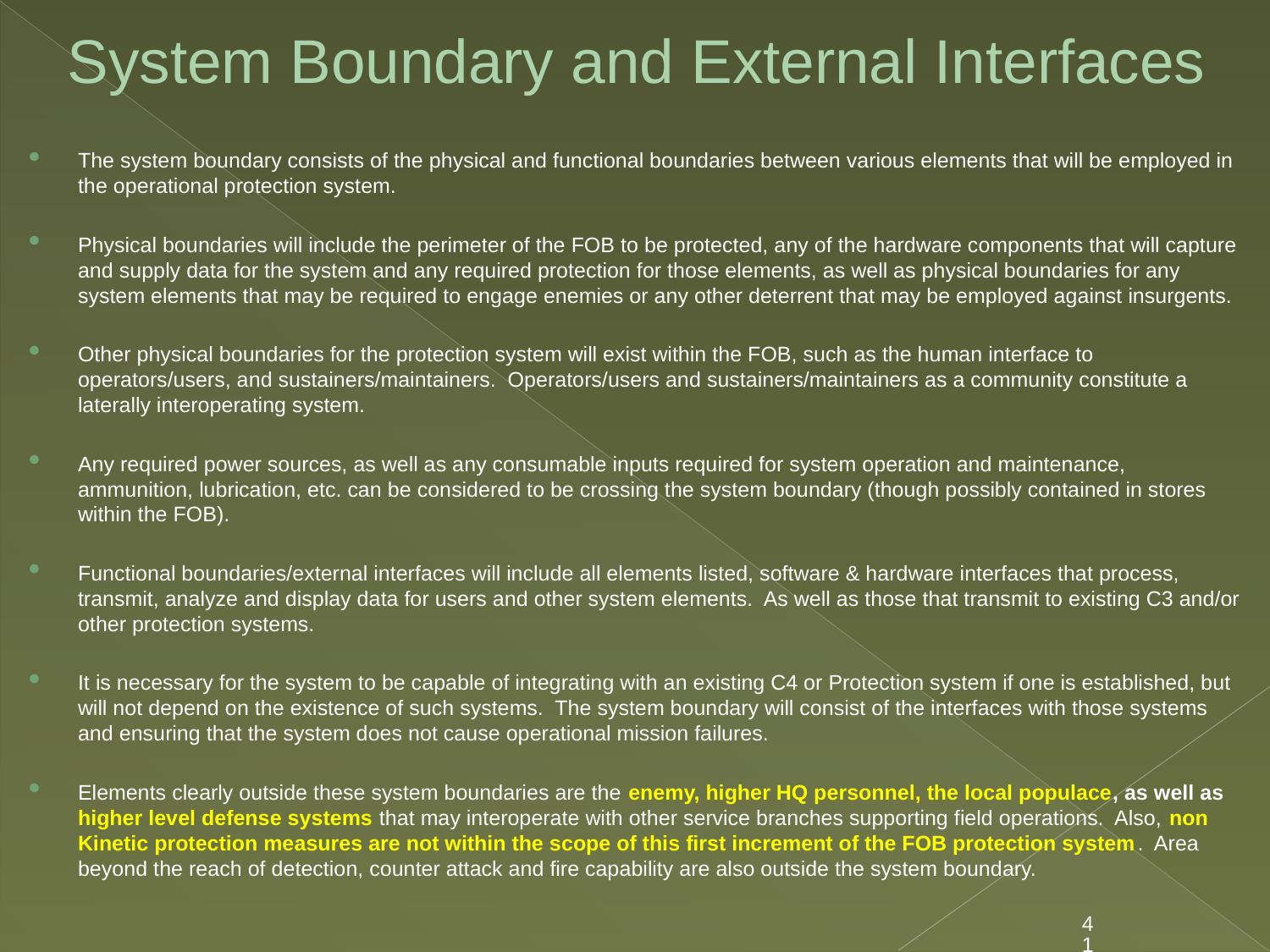

# System Boundary and External Interfaces

The system boundary consists of the physical and functional boundaries between various elements that will be employed in the operational protection system.
Physical boundaries will include the perimeter of the FOB to be protected, any of the hardware components that will capture and supply data for the system and any required protection for those elements, as well as physical boundaries for any system elements that may be required to engage enemies or any other deterrent that may be employed against insurgents.
Other physical boundaries for the protection system will exist within the FOB, such as the human interface to operators/users, and sustainers/maintainers.  Operators/users and sustainers/maintainers as a community constitute a laterally interoperating system.
Any required power sources, as well as any consumable inputs required for system operation and maintenance, ammunition, lubrication, etc. can be considered to be crossing the system boundary (though possibly contained in stores within the FOB).
Functional boundaries/external interfaces will include all elements listed, software & hardware interfaces that process, transmit, analyze and display data for users and other system elements.  As well as those that transmit to existing C3 and/or other protection systems.
It is necessary for the system to be capable of integrating with an existing C4 or Protection system if one is established, but will not depend on the existence of such systems.  The system boundary will consist of the interfaces with those systems and ensuring that the system does not cause operational mission failures.
Elements clearly outside these system boundaries are the enemy, higher HQ personnel, the local populace, as well as higher level defense systems that may interoperate with other service branches supporting field operations.  Also, non Kinetic protection measures are not within the scope of this first increment of the FOB protection system.  Area beyond the reach of detection, counter attack and fire capability are also outside the system boundary.

41